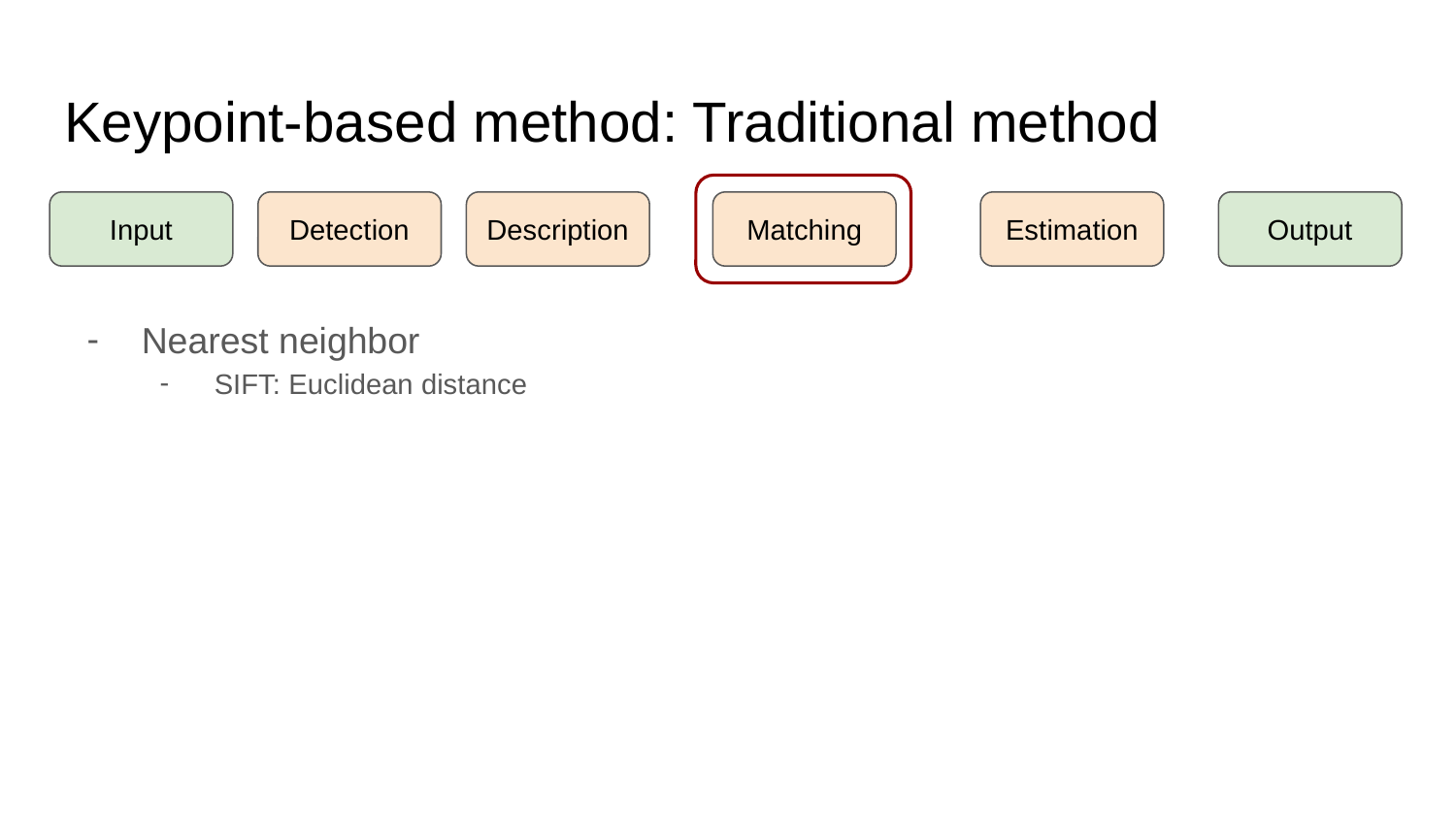

# Keypoint-based method: Traditional method

Input
Detection
Description
Matching
Estimation
Output
Nearest neighbor
SIFT: Euclidean distance